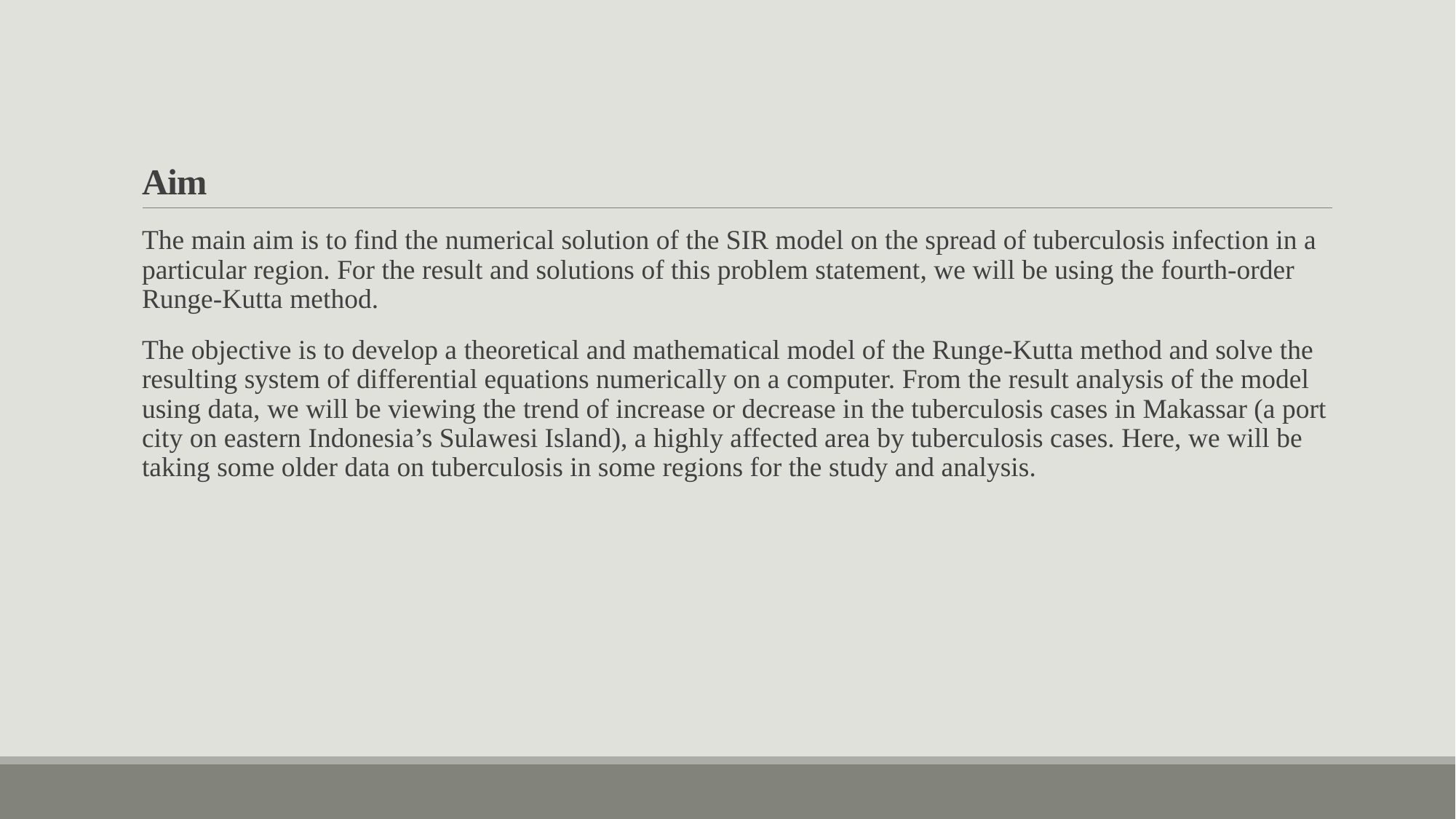

# Aim
The main aim is to find the numerical solution of the SIR model on the spread of tuberculosis infection in a particular region. For the result and solutions of this problem statement, we will be using the fourth-order Runge-Kutta method.
The objective is to develop a theoretical and mathematical model of the Runge-Kutta method and solve the resulting system of differential equations numerically on a computer. From the result analysis of the model using data, we will be viewing the trend of increase or decrease in the tuberculosis cases in Makassar (a port city on eastern Indonesia’s Sulawesi Island), a highly affected area by tuberculosis cases. Here, we will be taking some older data on tuberculosis in some regions for the study and analysis.